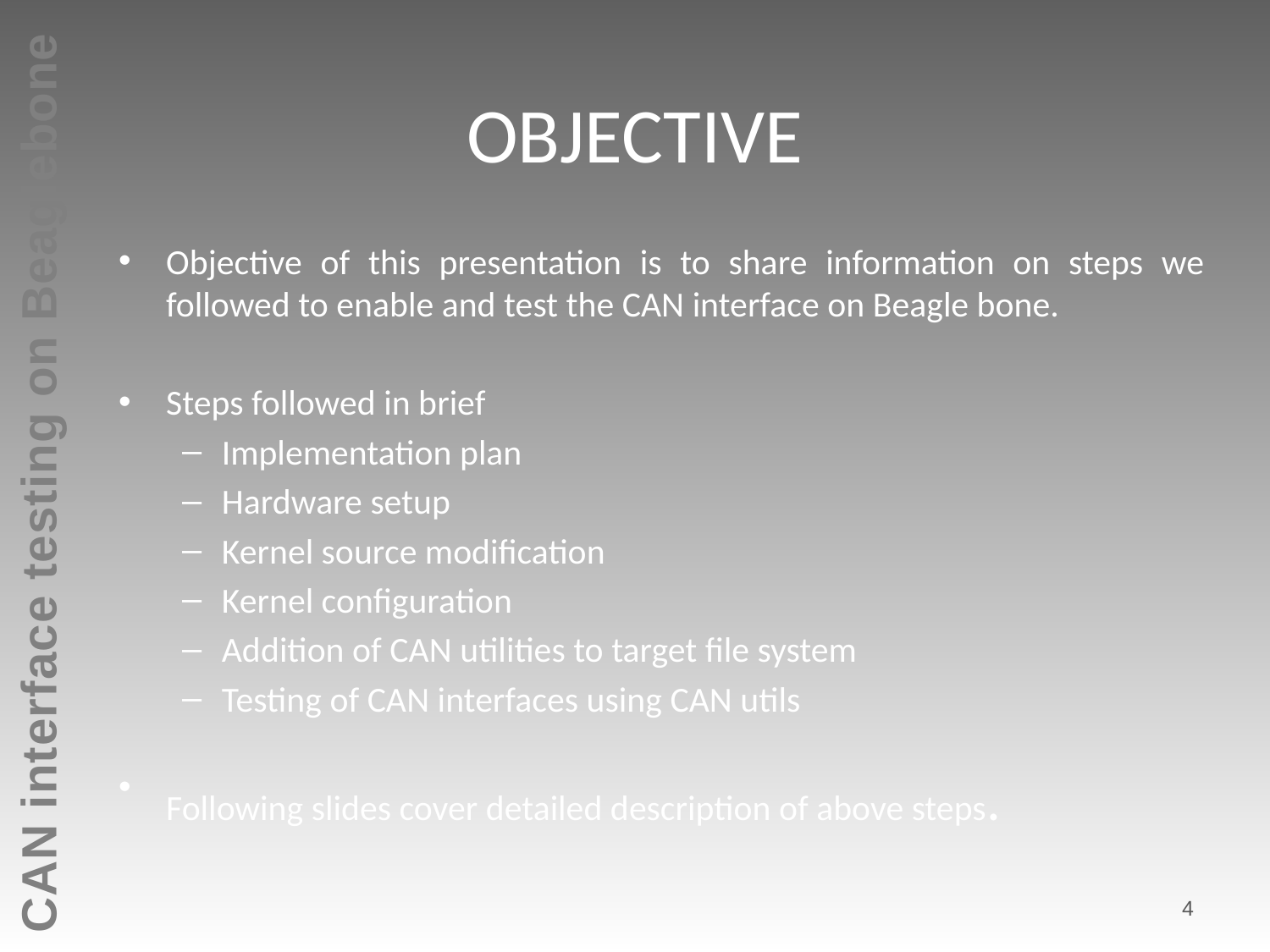

# OBJECTIVE
Objective of this presentation is to share information on steps we followed to enable and test the CAN interface on Beagle bone.

Steps followed in brief
Implementation plan
Hardware setup
Kernel source modification
Kernel configuration
Addition of CAN utilities to target file system
Testing of CAN interfaces using CAN utils
Following slides cover detailed description of above steps.
4